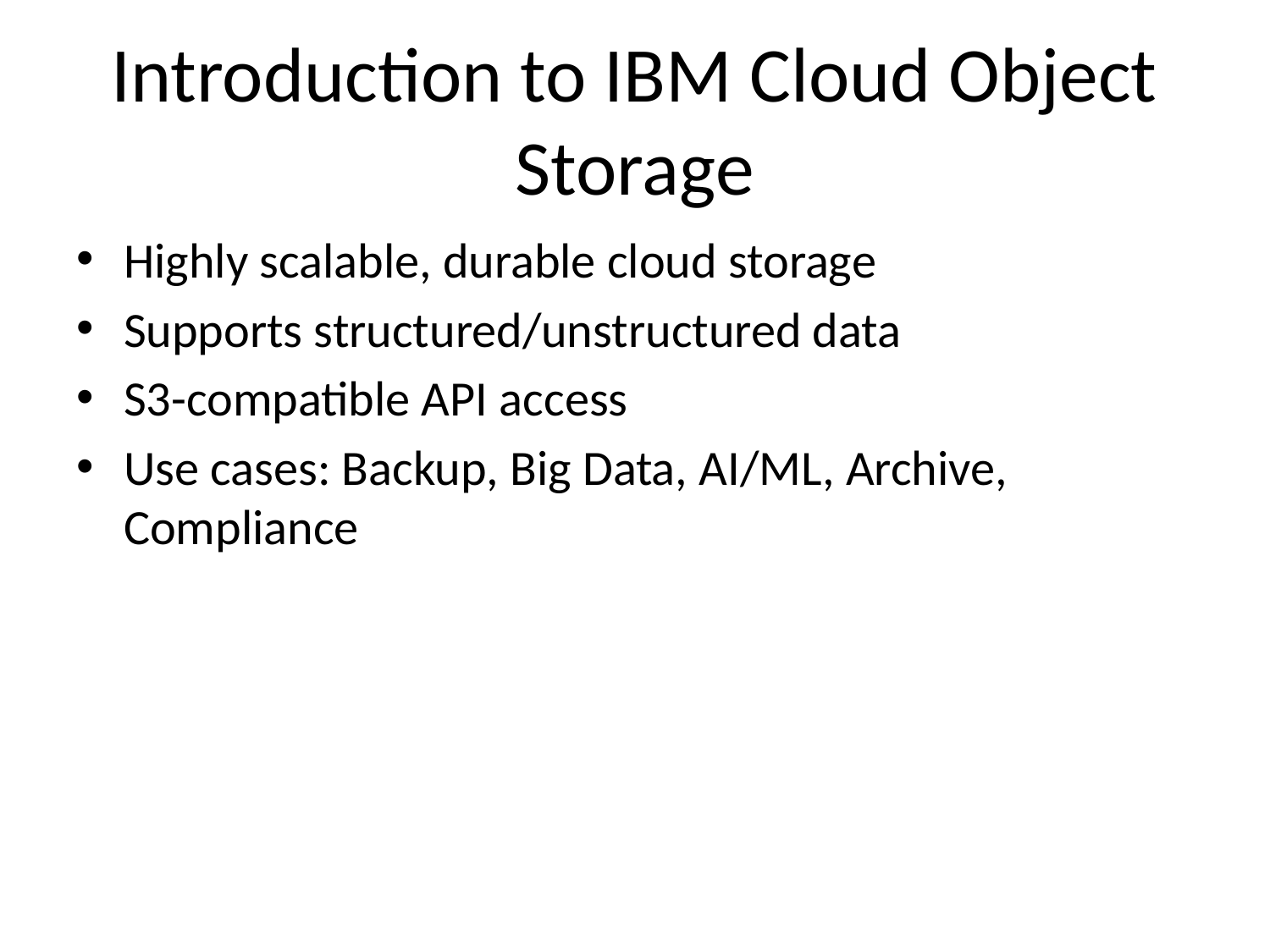

# Introduction to IBM Cloud Object Storage
Highly scalable, durable cloud storage
Supports structured/unstructured data
S3-compatible API access
Use cases: Backup, Big Data, AI/ML, Archive, Compliance